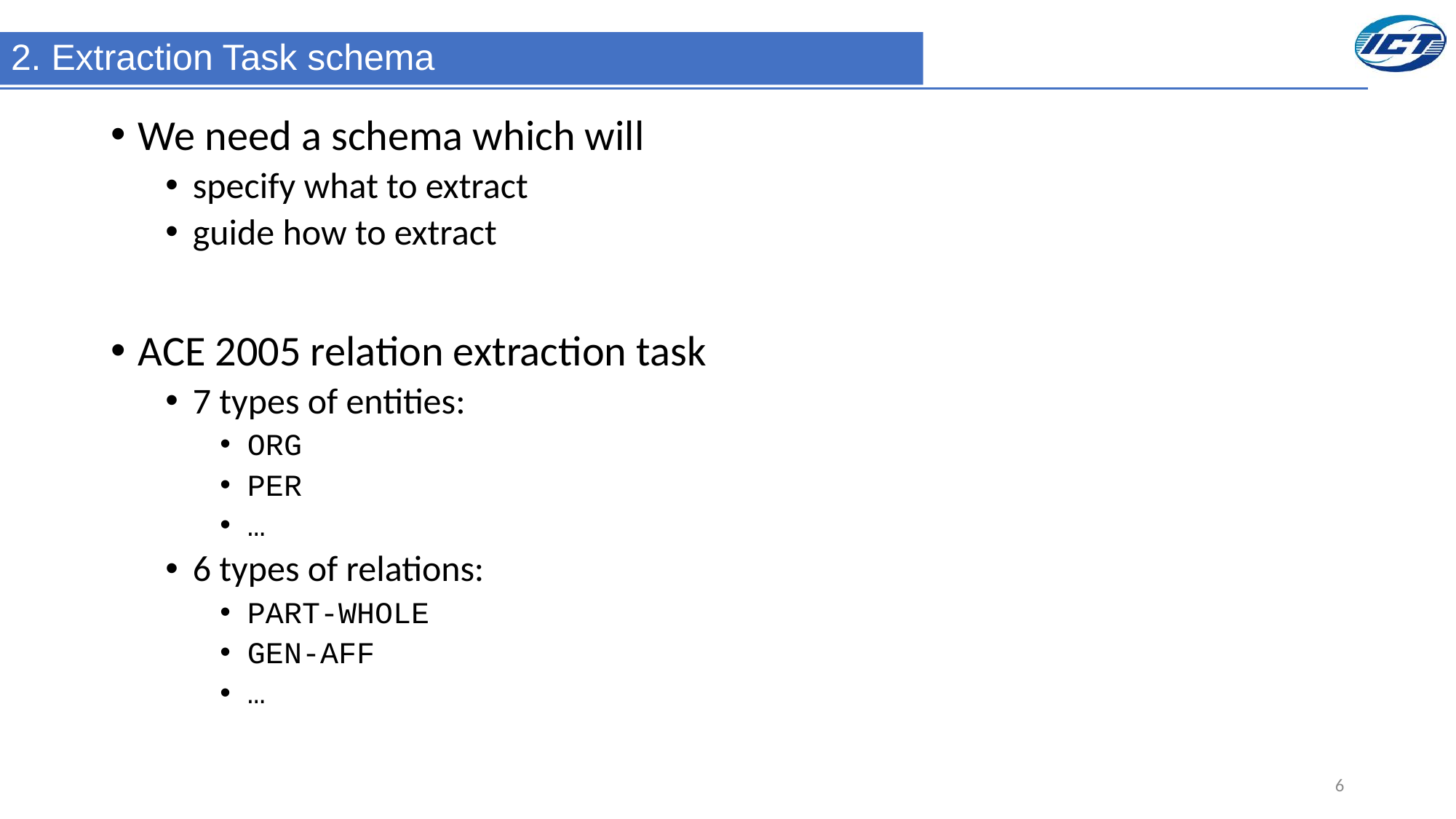

# 2. Extraction Task schema
We need a schema which will
specify what to extract
guide how to extract

ACE 2005 relation extraction task
7 types of entities:
ORG
PER
…
6 types of relations:
PART-WHOLE
GEN-AFF
…

6